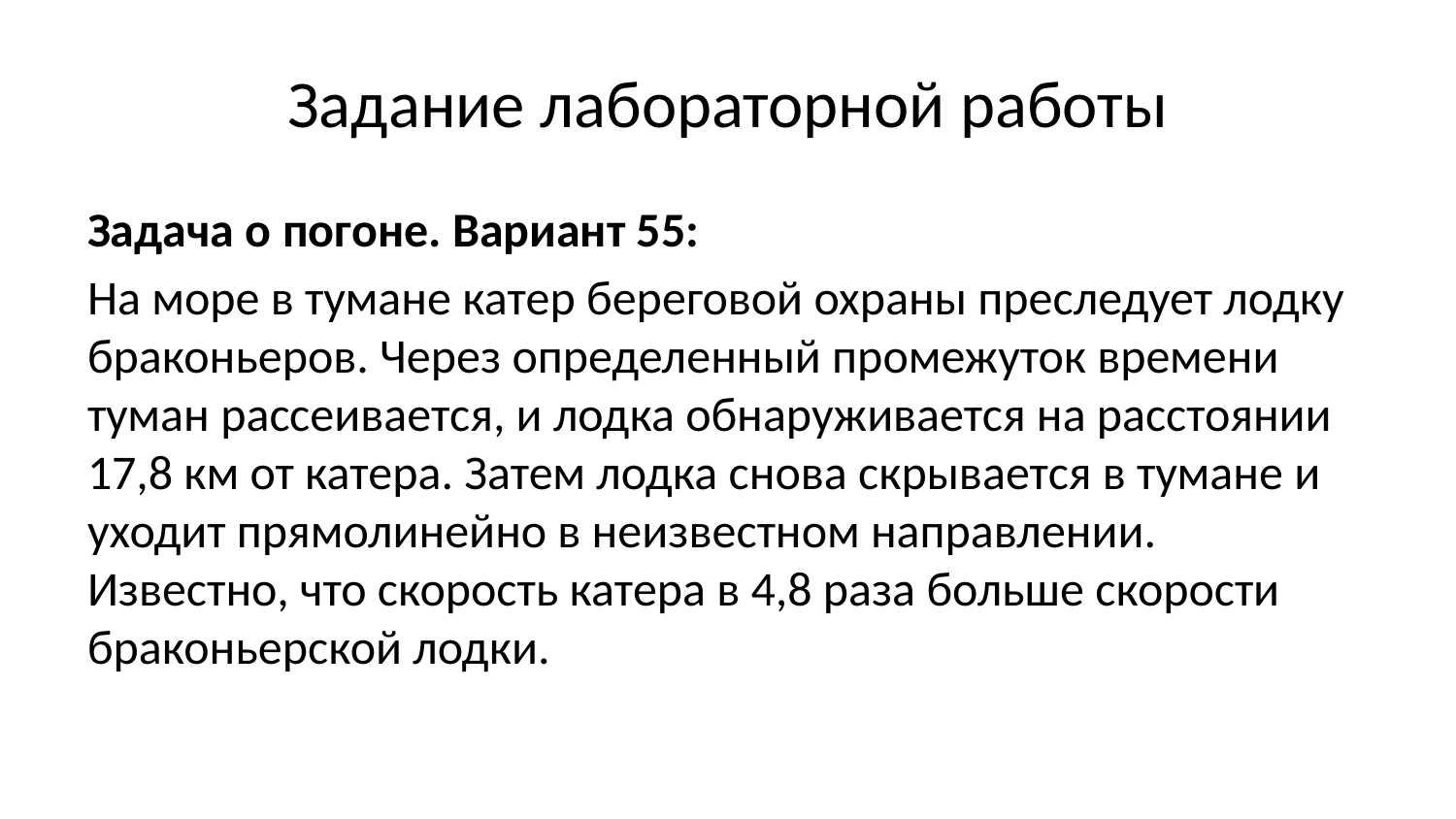

# Задание лабораторной работы
Задача о погоне. Вариант 55:
На море в тумане катер береговой охраны преследует лодку браконьеров. Через определенный промежуток времени туман рассеивается, и лодка обнаруживается на расстоянии 17,8 км от катера. Затем лодка снова скрывается в тумане и уходит прямолинейно в неизвестном направлении. Известно, что скорость катера в 4,8 раза больше скорости браконьерской лодки.